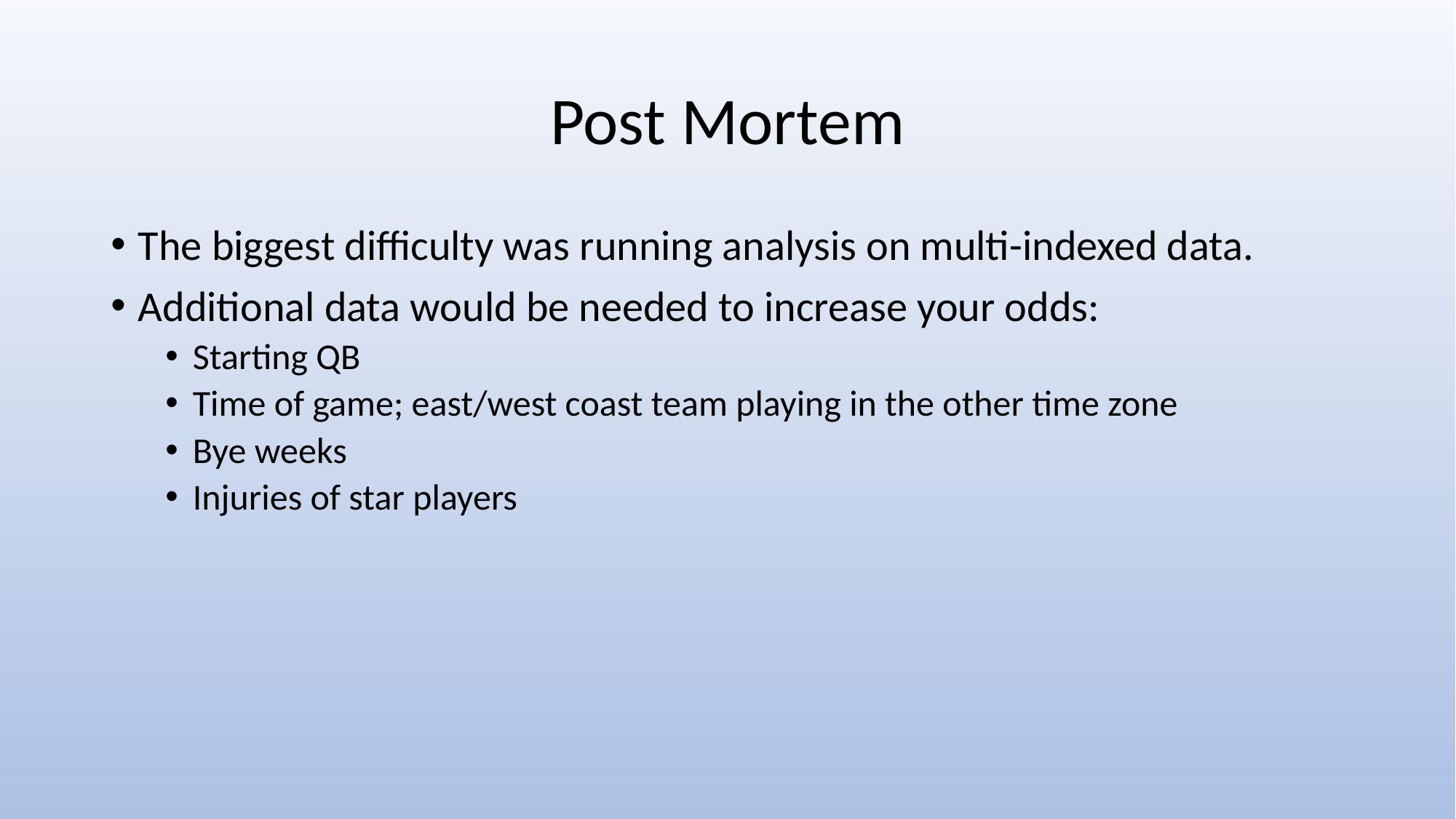

# Post Mortem
The biggest difficulty was running analysis on multi-indexed data.
Additional data would be needed to increase your odds:
Starting QB
Time of game; east/west coast team playing in the other time zone
Bye weeks
Injuries of star players